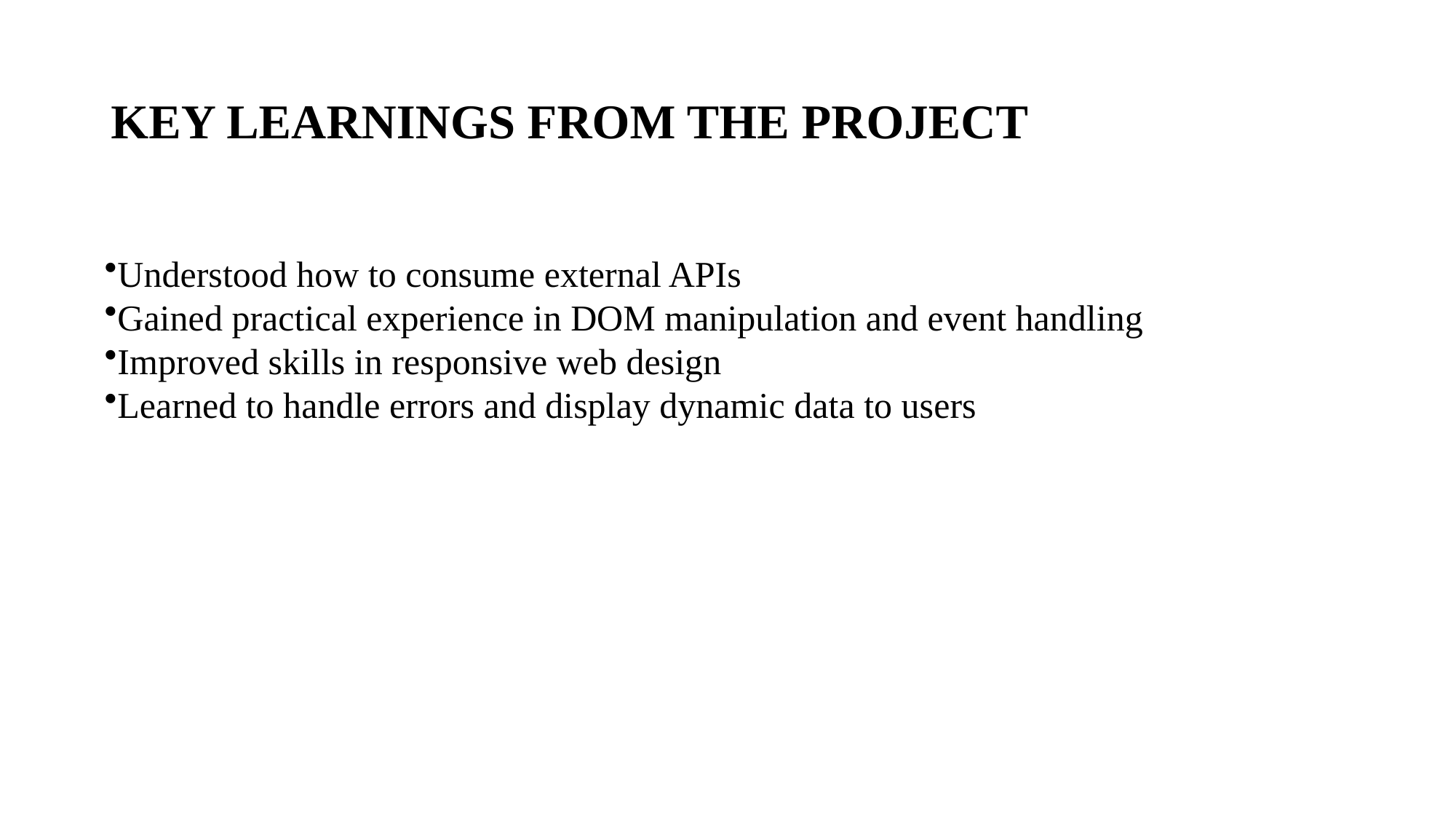

# KEY LEARNINGS FROM THE PROJECT
Understood how to consume external APIs
Gained practical experience in DOM manipulation and event handling
Improved skills in responsive web design
Learned to handle errors and display dynamic data to users